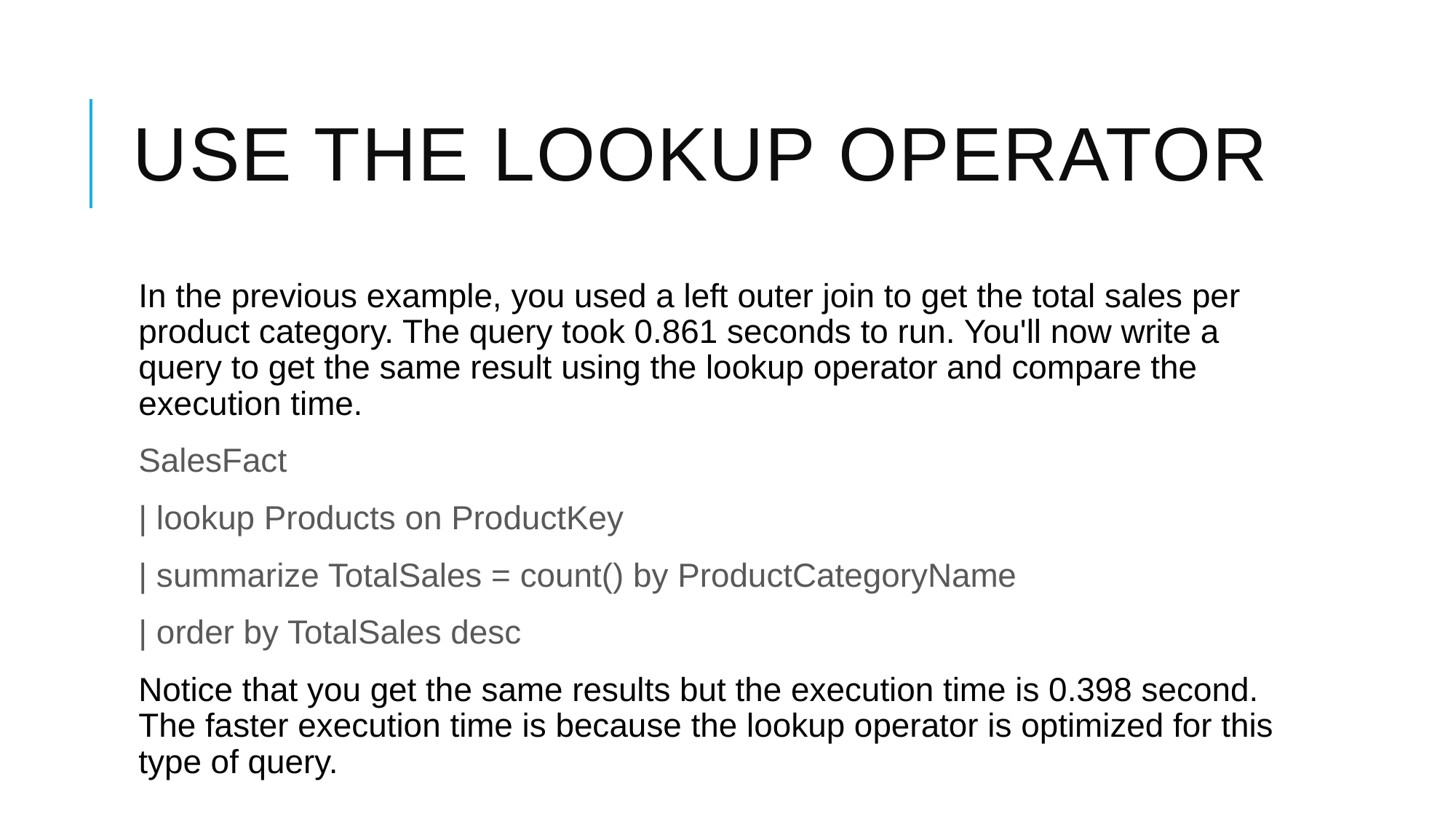

# Use the lookup operator
In the previous example, you used a left outer join to get the total sales per product category. The query took 0.861 seconds to run. You'll now write a query to get the same result using the lookup operator and compare the execution time.
SalesFact
| lookup Products on ProductKey
| summarize TotalSales = count() by ProductCategoryName
| order by TotalSales desc
Notice that you get the same results but the execution time is 0.398 second. The faster execution time is because the lookup operator is optimized for this type of query.